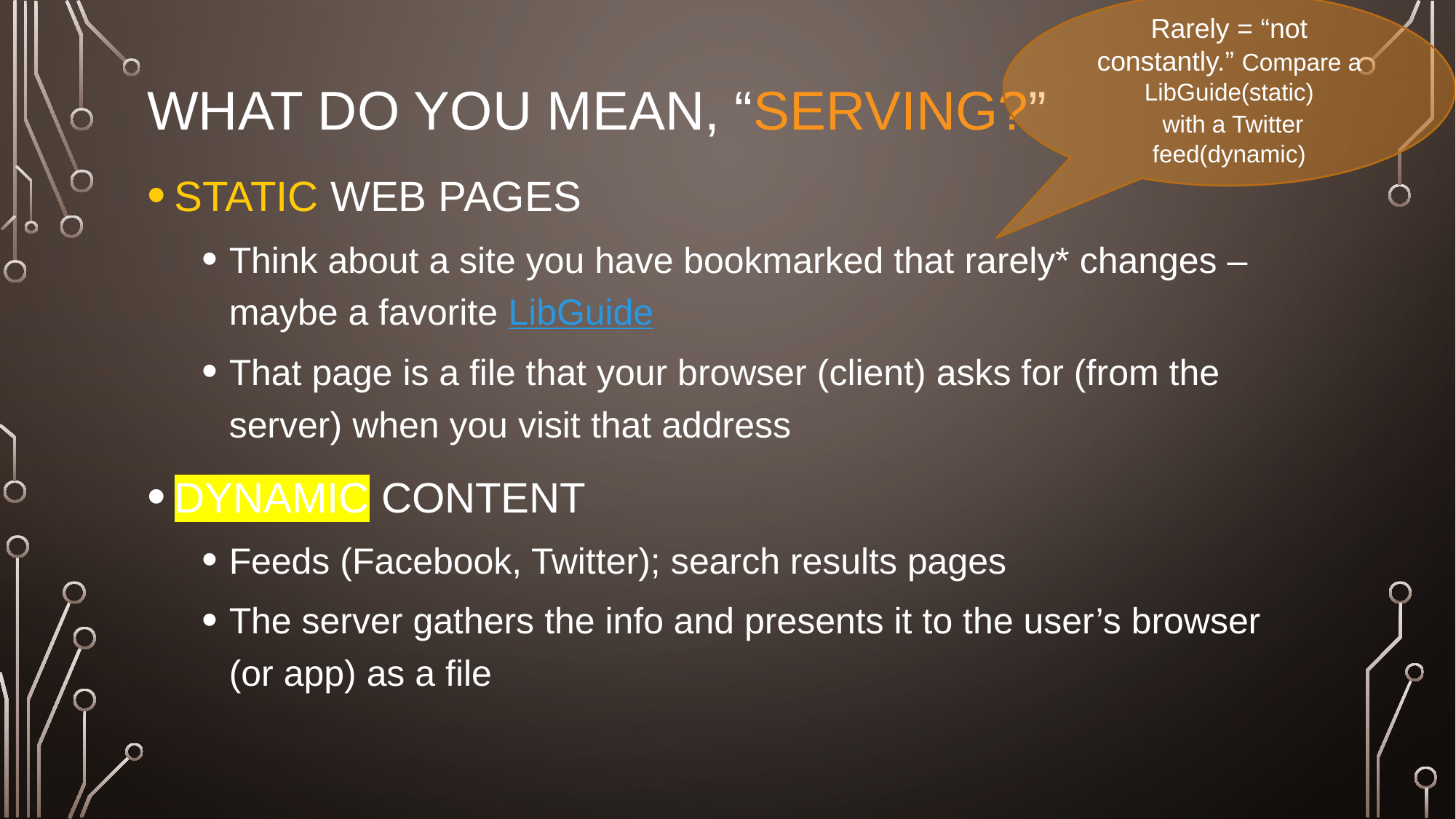

Rarely = “not constantly.” Compare a LibGuide(static)
 with a Twitter feed(dynamic)
# What do you mean, “serving?”
STATIC WEB PAGES
Think about a site you have bookmarked that rarely* changes – maybe a favorite LibGuide
That page is a file that your browser (client) asks for (from the server) when you visit that address
DYNAMIC CONTENT
Feeds (Facebook, Twitter); search results pages
The server gathers the info and presents it to the user’s browser (or app) as a file